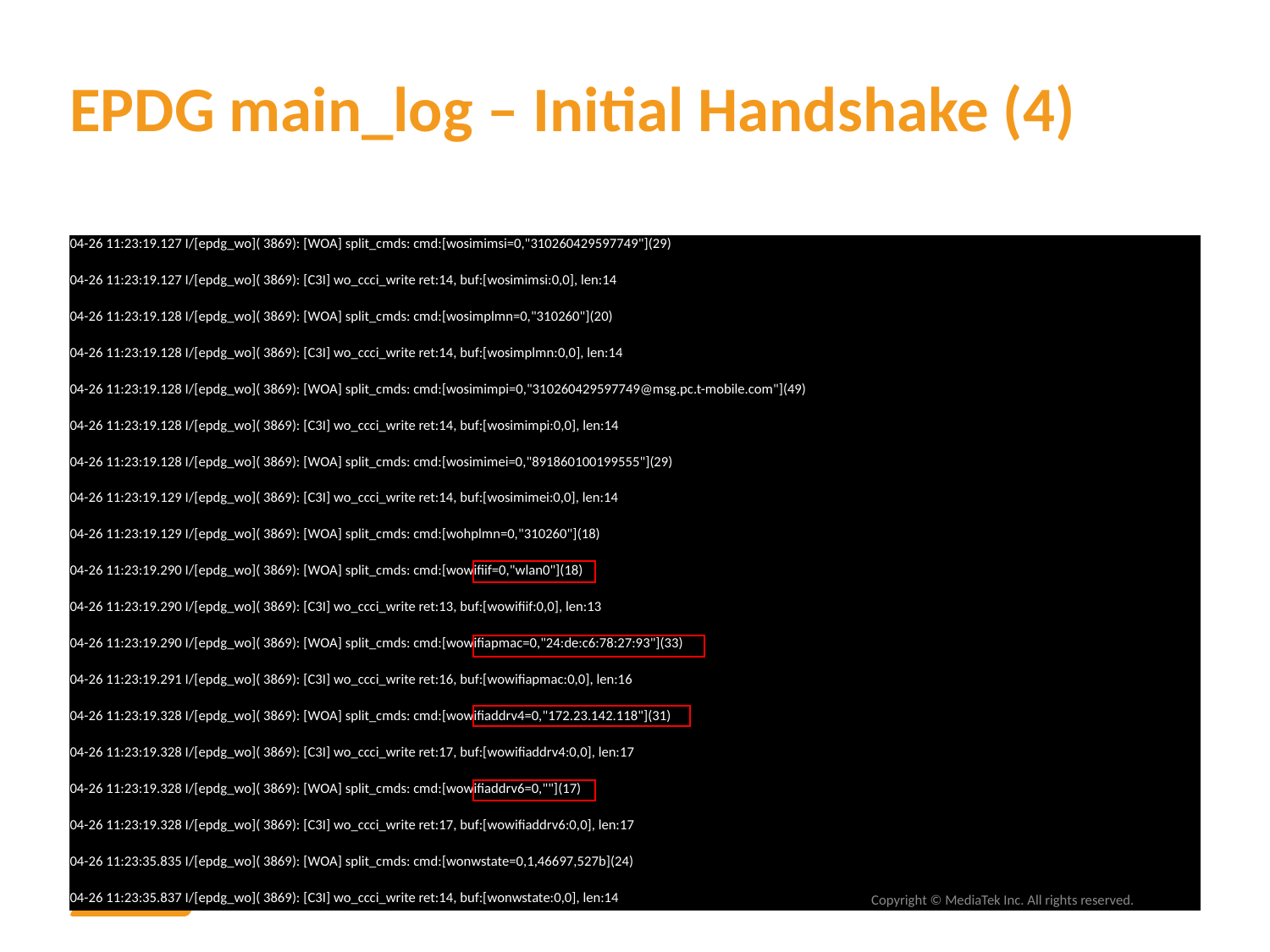

# EPDG main_log – Initial Handshake (4)
04-26 11:23:19.127 I/[epdg_wo]( 3869): [WOA] split_cmds: cmd:[wosimimsi=0,"310260429597749"](29)
04-26 11:23:19.127 I/[epdg_wo]( 3869): [C3I] wo_ccci_write ret:14, buf:[wosimimsi:0,0], len:14
04-26 11:23:19.128 I/[epdg_wo]( 3869): [WOA] split_cmds: cmd:[wosimplmn=0,"310260"](20)
04-26 11:23:19.128 I/[epdg_wo]( 3869): [C3I] wo_ccci_write ret:14, buf:[wosimplmn:0,0], len:14
04-26 11:23:19.128 I/[epdg_wo]( 3869): [WOA] split_cmds: cmd:[wosimimpi=0,"310260429597749@msg.pc.t-mobile.com"](49)
04-26 11:23:19.128 I/[epdg_wo]( 3869): [C3I] wo_ccci_write ret:14, buf:[wosimimpi:0,0], len:14
04-26 11:23:19.128 I/[epdg_wo]( 3869): [WOA] split_cmds: cmd:[wosimimei=0,"891860100199555"](29)
04-26 11:23:19.129 I/[epdg_wo]( 3869): [C3I] wo_ccci_write ret:14, buf:[wosimimei:0,0], len:14
04-26 11:23:19.129 I/[epdg_wo]( 3869): [WOA] split_cmds: cmd:[wohplmn=0,"310260"](18)
04-26 11:23:19.290 I/[epdg_wo]( 3869): [WOA] split_cmds: cmd:[wowifiif=0,"wlan0"](18)
04-26 11:23:19.290 I/[epdg_wo]( 3869): [C3I] wo_ccci_write ret:13, buf:[wowifiif:0,0], len:13
04-26 11:23:19.290 I/[epdg_wo]( 3869): [WOA] split_cmds: cmd:[wowifiapmac=0,"24:de:c6:78:27:93"](33)
04-26 11:23:19.291 I/[epdg_wo]( 3869): [C3I] wo_ccci_write ret:16, buf:[wowifiapmac:0,0], len:16
04-26 11:23:19.328 I/[epdg_wo]( 3869): [WOA] split_cmds: cmd:[wowifiaddrv4=0,"172.23.142.118"](31)
04-26 11:23:19.328 I/[epdg_wo]( 3869): [C3I] wo_ccci_write ret:17, buf:[wowifiaddrv4:0,0], len:17
04-26 11:23:19.328 I/[epdg_wo]( 3869): [WOA] split_cmds: cmd:[wowifiaddrv6=0,""](17)
04-26 11:23:19.328 I/[epdg_wo]( 3869): [C3I] wo_ccci_write ret:17, buf:[wowifiaddrv6:0,0], len:17
04-26 11:23:35.835 I/[epdg_wo]( 3869): [WOA] split_cmds: cmd:[wonwstate=0,1,46697,527b](24)
04-26 11:23:35.837 I/[epdg_wo]( 3869): [C3I] wo_ccci_write ret:14, buf:[wonwstate:0,0], len:14

29
Copyright © MediaTek Inc. All rights reserved.